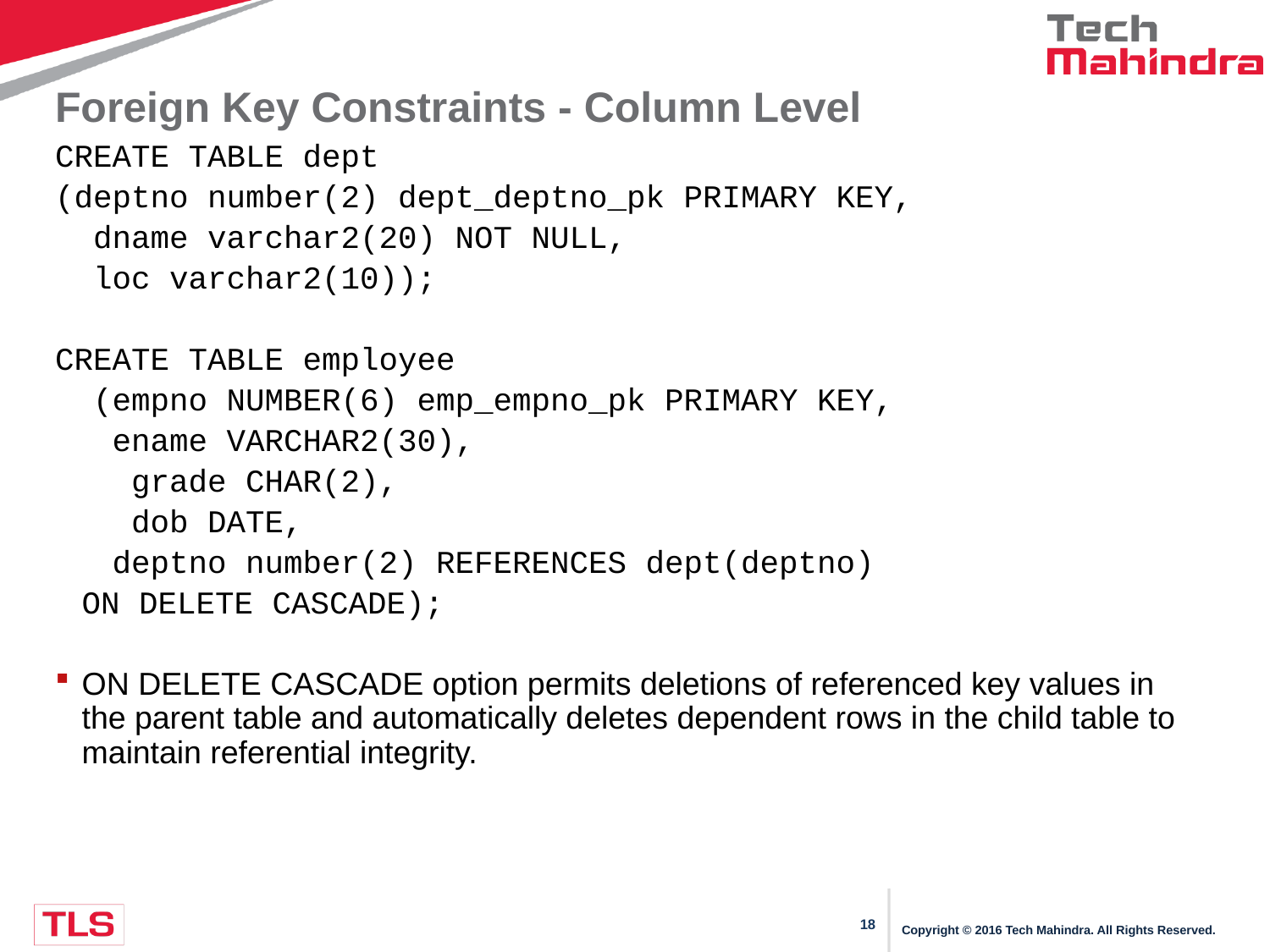

# Foreign Key Constraints - Column Level
CREATE TABLE dept
(deptno number(2) dept_deptno_pk PRIMARY KEY,
  dname varchar2(20) NOT NULL,
  loc varchar2(10));

CREATE TABLE employee
  (empno NUMBER(6) emp_empno_pk PRIMARY KEY,
   ename VARCHAR2(30),
    grade CHAR(2),
    dob DATE,
   deptno number(2) REFERENCES dept(deptno)
	ON DELETE CASCADE);

ON DELETE CASCADE option permits deletions of referenced key values in the parent table and automatically deletes dependent rows in the child table to maintain referential integrity.
Copyright © 2016 Tech Mahindra. All Rights Reserved.